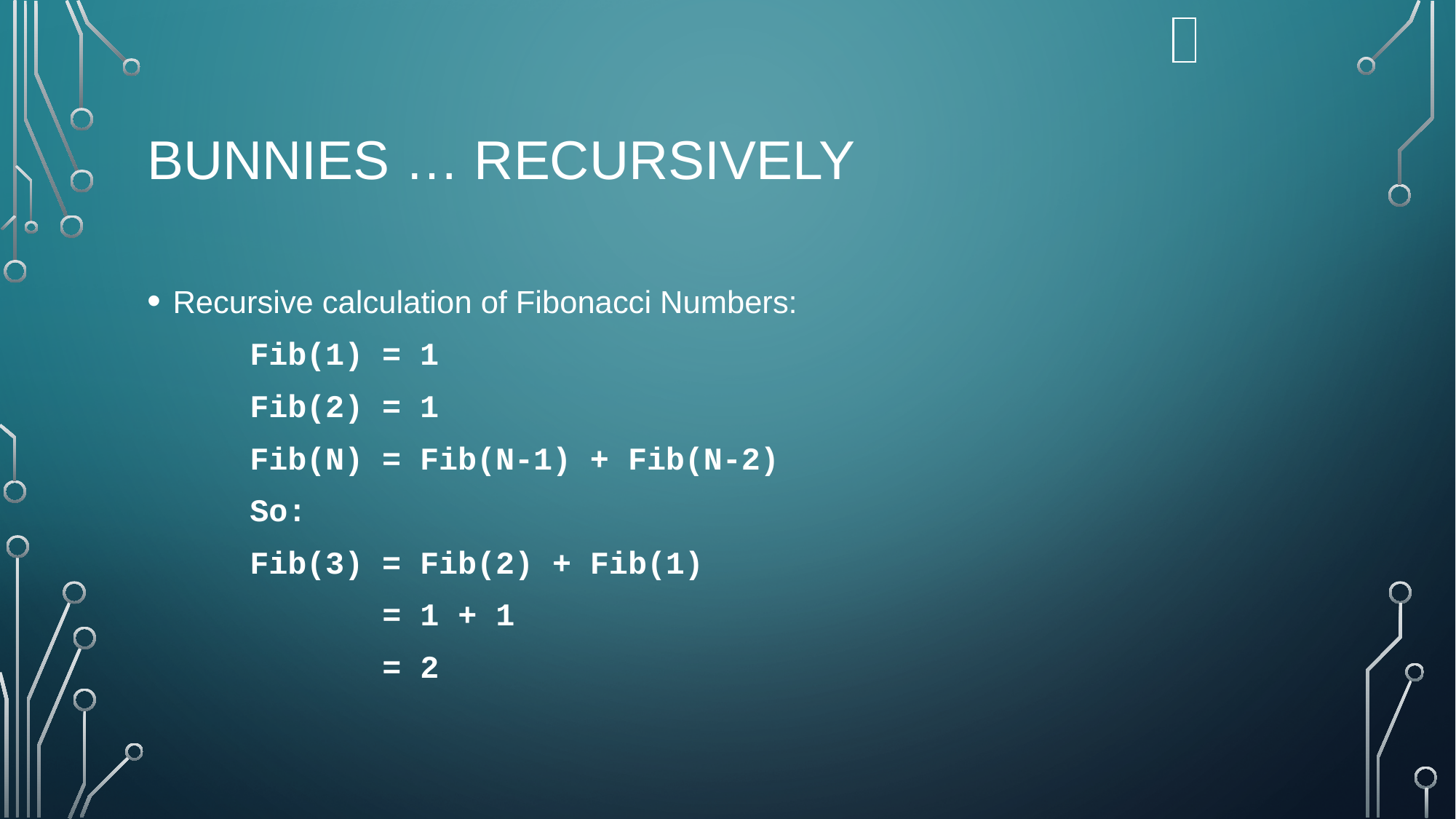

# Bunnies … recursively
Recursive calculation of Fibonacci Numbers:
Fib(1) = 1
Fib(2) = 1
Fib(N) = Fib(N-1) + Fib(N-2)
So:
Fib(3) = Fib(2) + Fib(1)
       = 1 + 1
       = 2